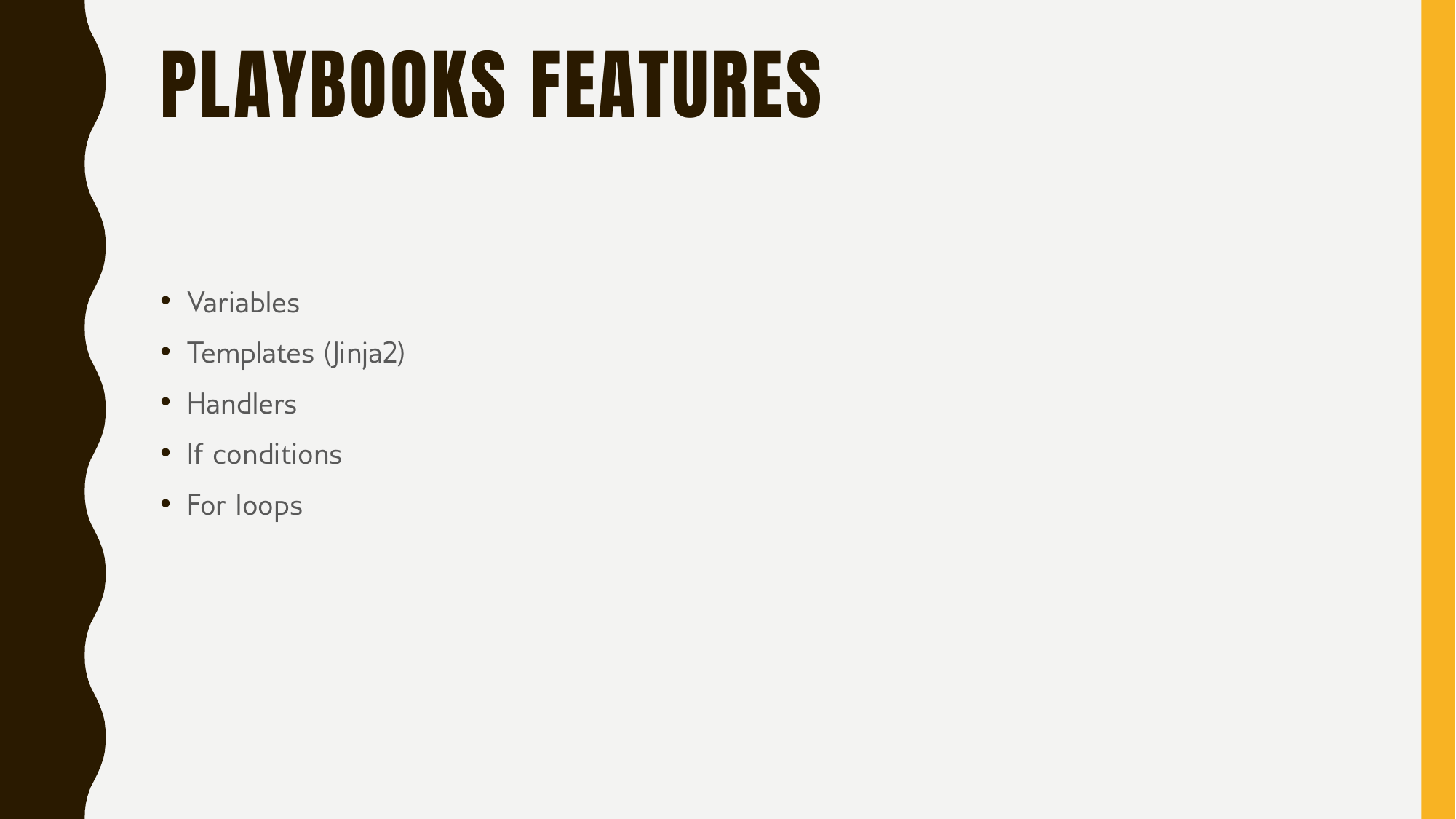

# Playbooks Features
Variables
Templates (Jinja2)
Handlers
If conditions
For loops